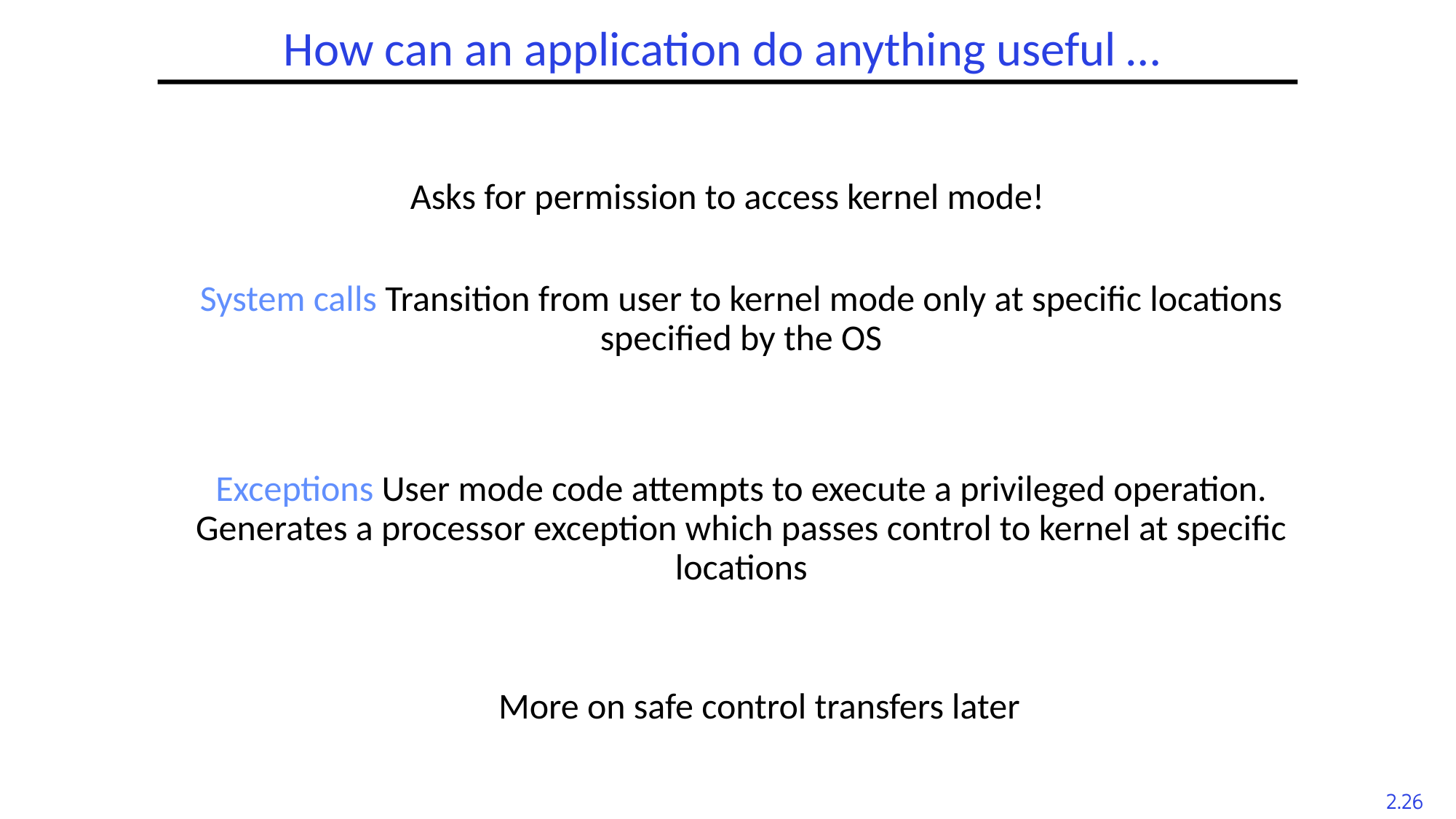

# How can an application do anything useful …
Asks for permission to access kernel mode!
System calls Transition from user to kernel mode only at specific locations specified by the OS

Exceptions User mode code attempts to execute a privileged operation. Generates a processor exception which passes control to kernel at specific locations
More on safe control transfers later